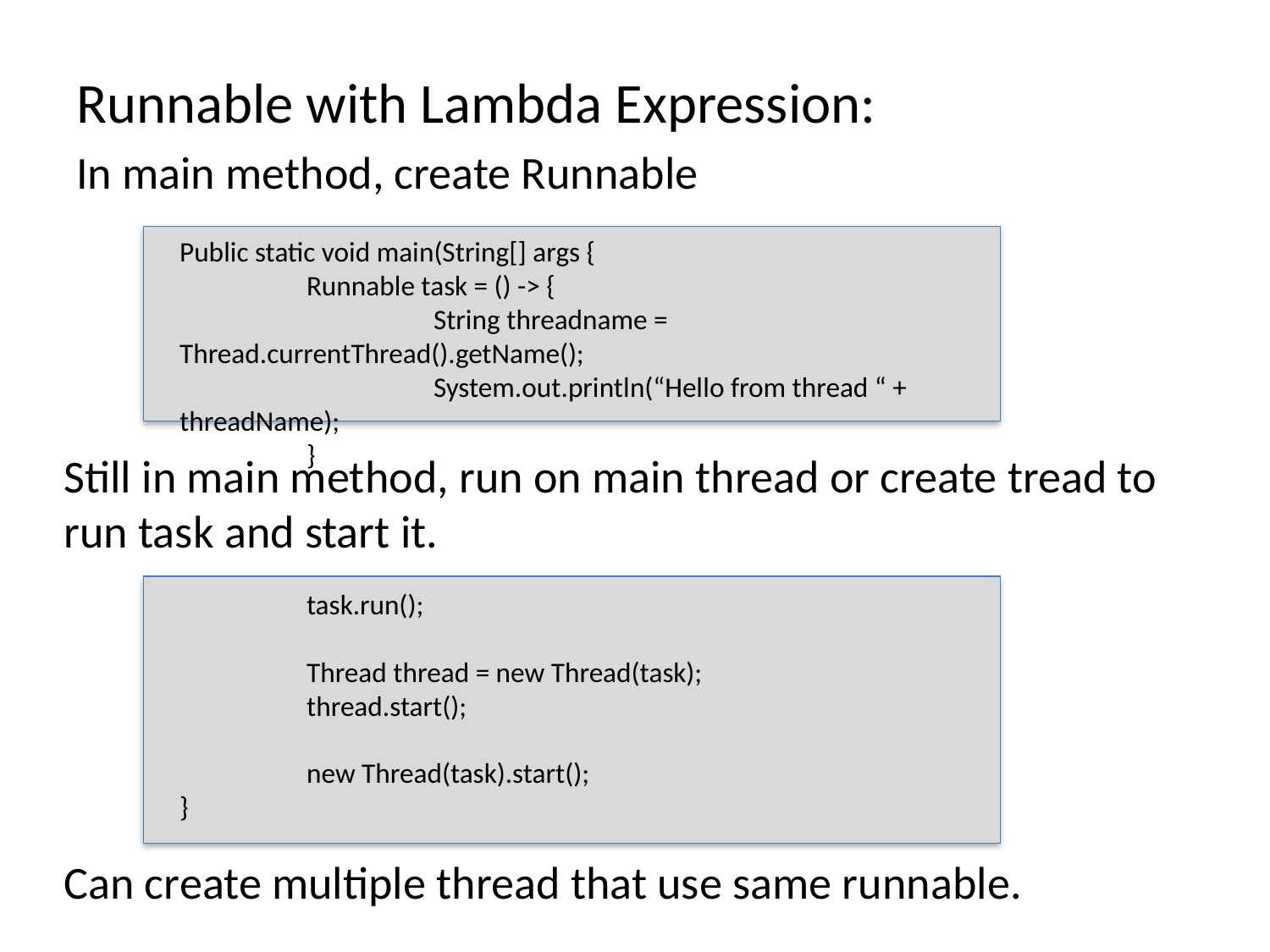

Runnable with Lambda Expression:
In main method, create Runnable

Public static void main(String[] args {
	Runnable task = () -> {
		String threadname = Thread.currentThread().getName();
   		System.out.println(“Hello from thread “ + threadName);
	}

Still in main method, run on main thread or create tread to run task and start it.

	task.run();

	Thread thread = new Thread(task);
	thread.start();

	new Thread(task).start();
}

Can create multiple thread that use same runnable.